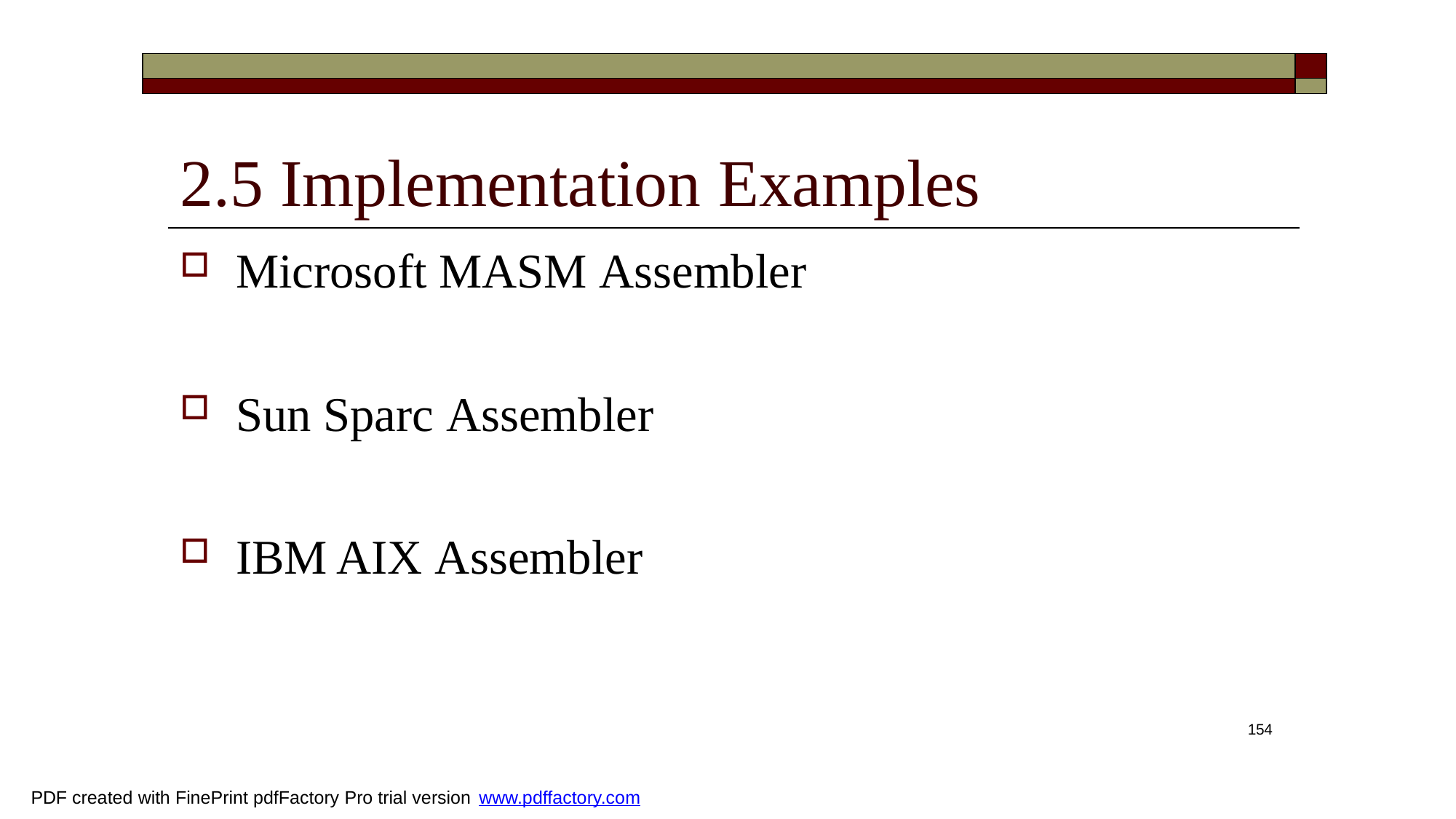

|  |  |
| --- | --- |
|  |  |
# 2.5 Implementation Examples

Microsoft MASM Assembler

Sun Sparc Assembler

IBM AIX Assembler
154
PDF created with FinePrint pdfFactory Pro trial version www.pdffactory.com